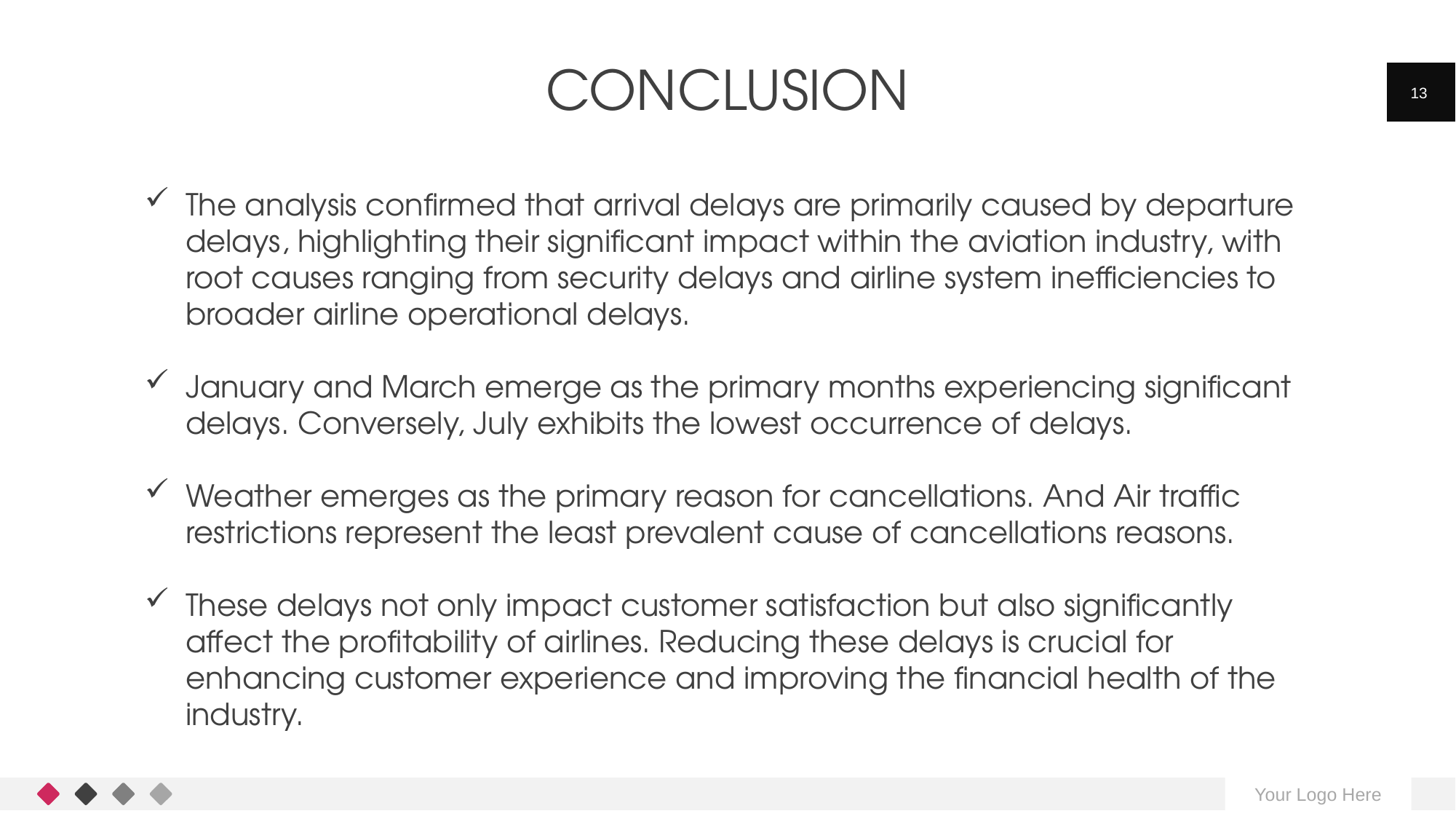

# Conclusion
13

The analysis confirmed that arrival delays are primarily caused by departure delays, highlighting their significant impact within the aviation industry, with root causes ranging from security delays and airline system inefficiencies to broader airline operational delays.

January and March emerge as the primary months experiencing significant delays. Conversely, July exhibits the lowest occurrence of delays.

Weather emerges as the primary reason for cancellations. And Air traffic restrictions represent the least prevalent cause of cancellations reasons.

These delays not only impact customer satisfaction but also significantly affect the profitability of airlines. Reducing these delays is crucial for enhancing customer experience and improving the financial health of the industry.

Your Logo Here